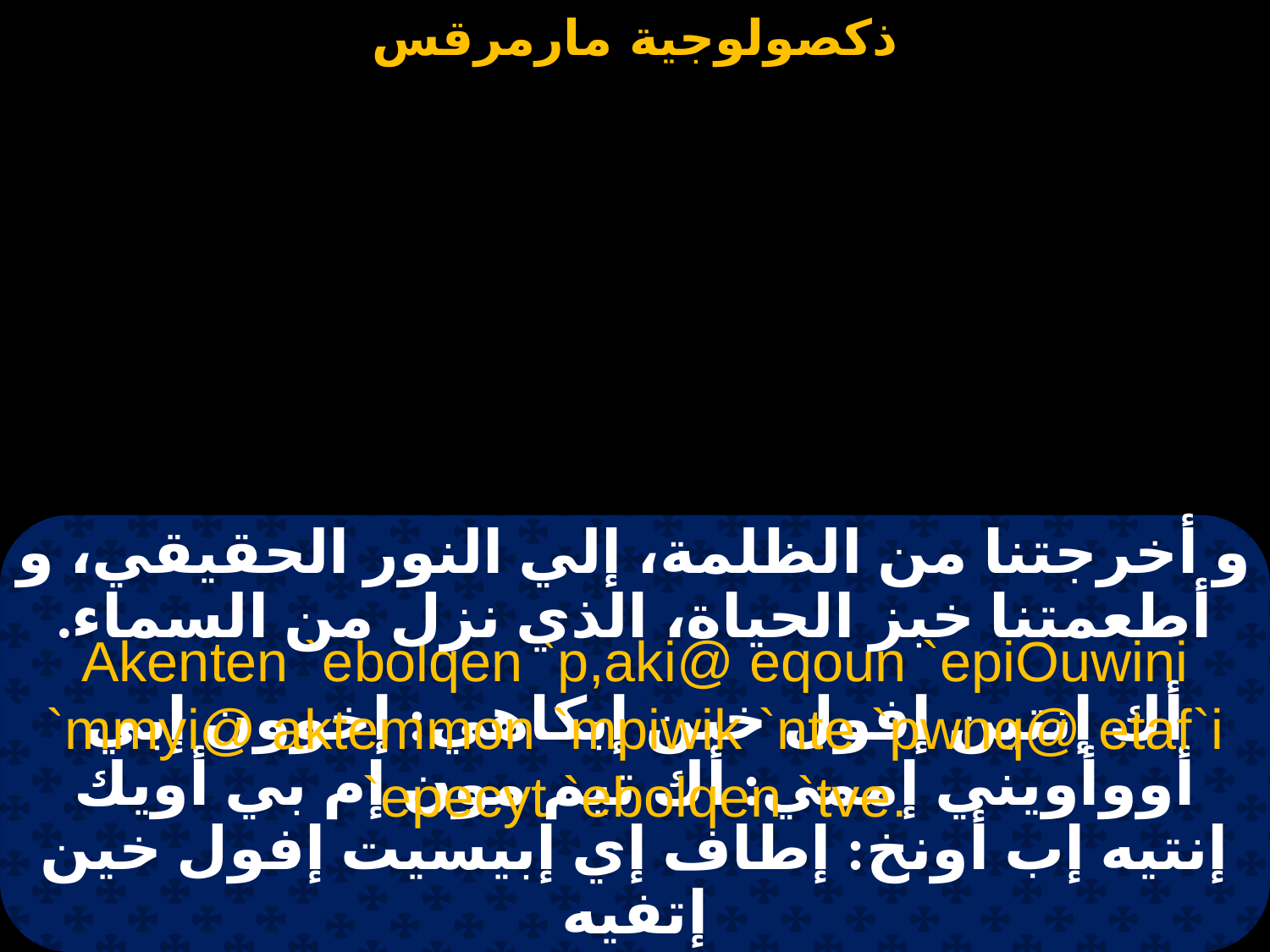

#
و أخرجتنا من الظلمة، إلي النور الحقيقي، و أطعمتنا خبز الحياة، الذي نزل من السماء.
Akenten `ebolqen `p,aki@ eqoun `epiOuwini `mmyi@ aktemmon `mpiwik `nte `pwnq@ etaf`i `epecyt `ebolqen `tve.
أك إنتين إفول خين إبكاهي: إخوون إبي أووأويني إممي: أك تيم مون إم بي أويك إنتيه إب أونخ: إطاف إي إبيسيت إفول خين إتفيه